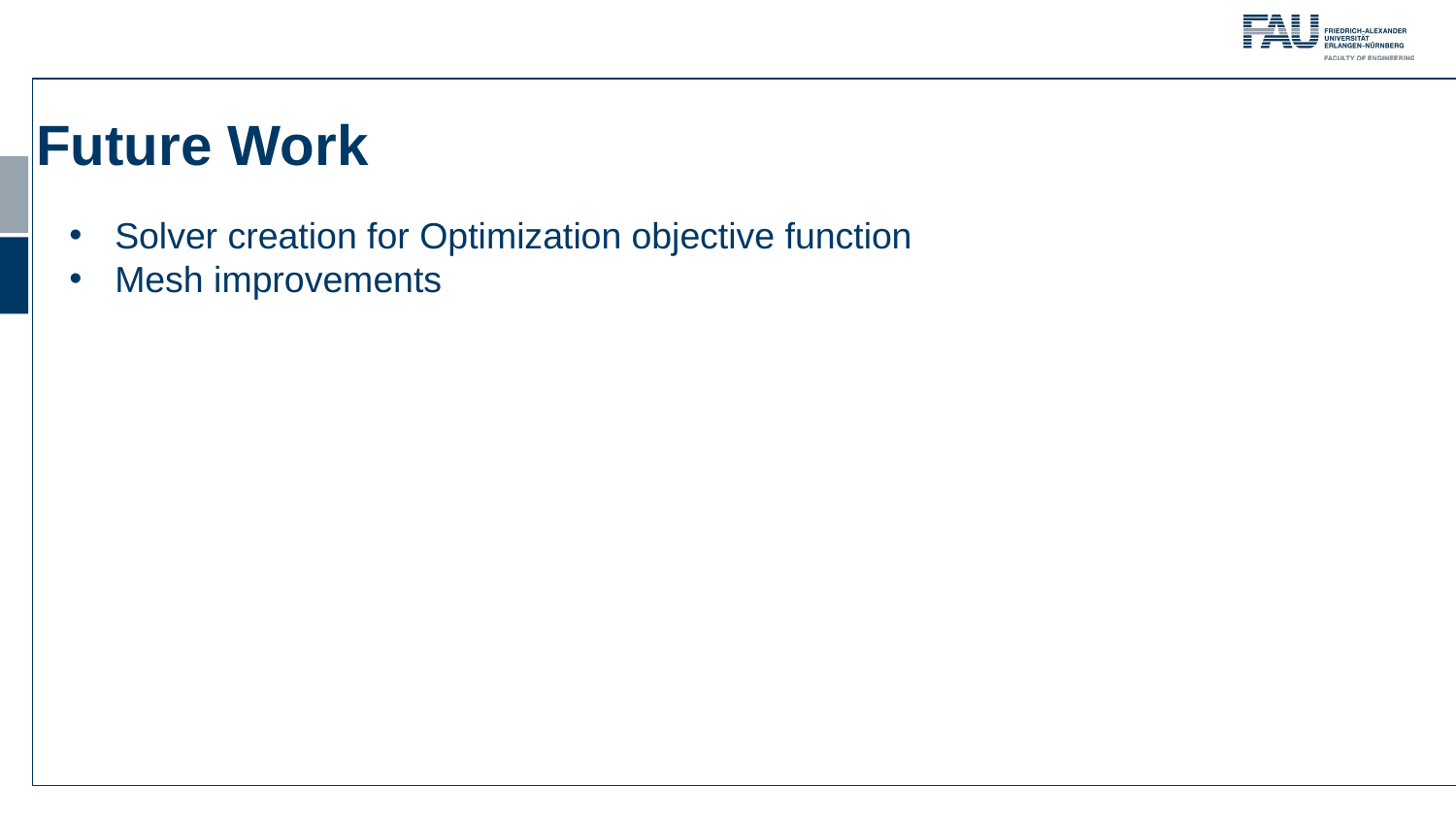

Future Work
Solver creation for Optimization objective function
Mesh improvements